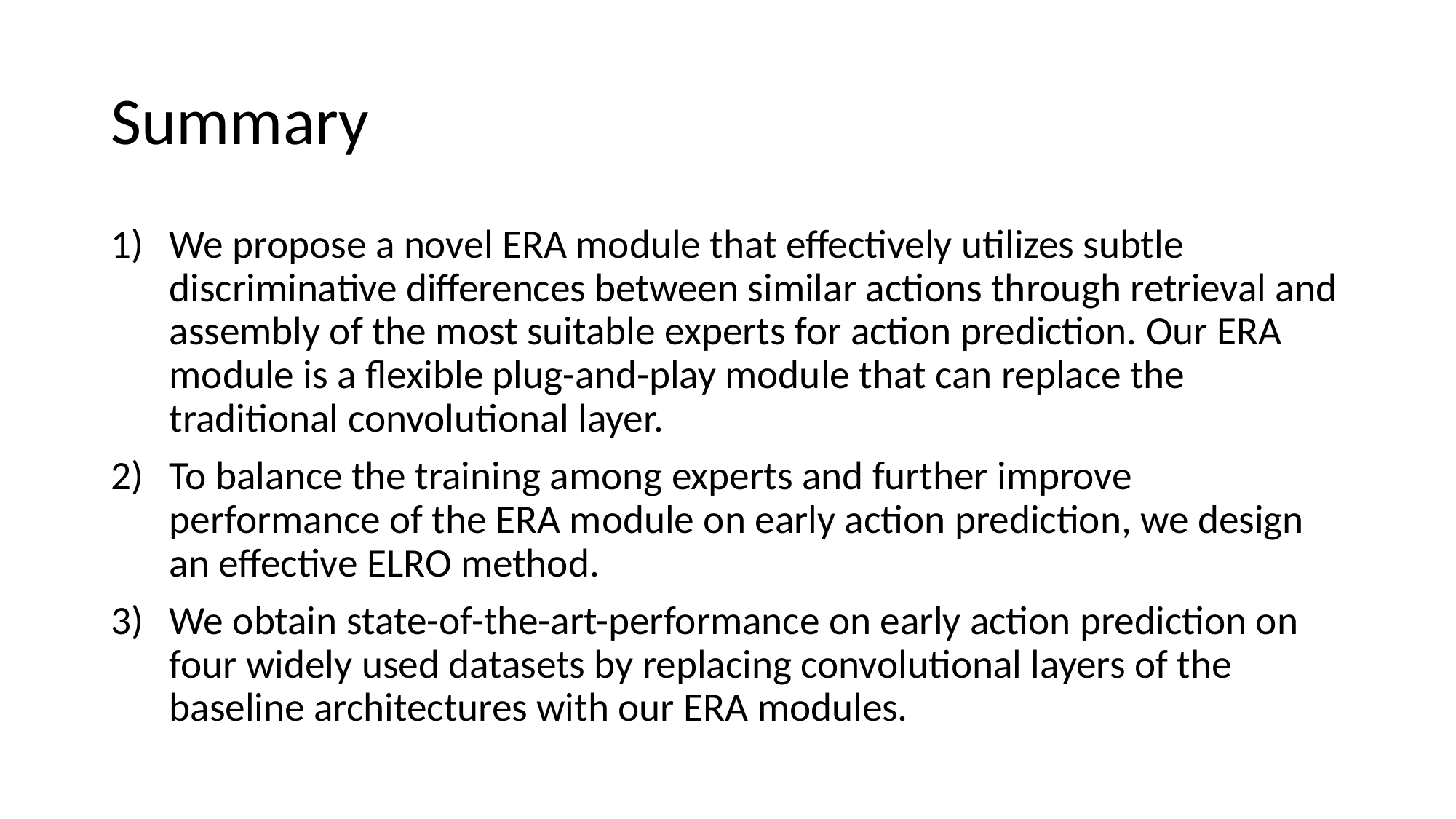

# Summary
We propose a novel ERA module that effectively utilizes subtle discriminative differences between similar actions through retrieval and assembly of the most suitable experts for action prediction. Our ERA module is a flexible plug-and-play module that can replace the traditional convolutional layer.
To balance the training among experts and further improve performance of the ERA module on early action prediction, we design an effective ELRO method.
We obtain state-of-the-art-performance on early action prediction on four widely used datasets by replacing convolutional layers of the baseline architectures with our ERA modules.